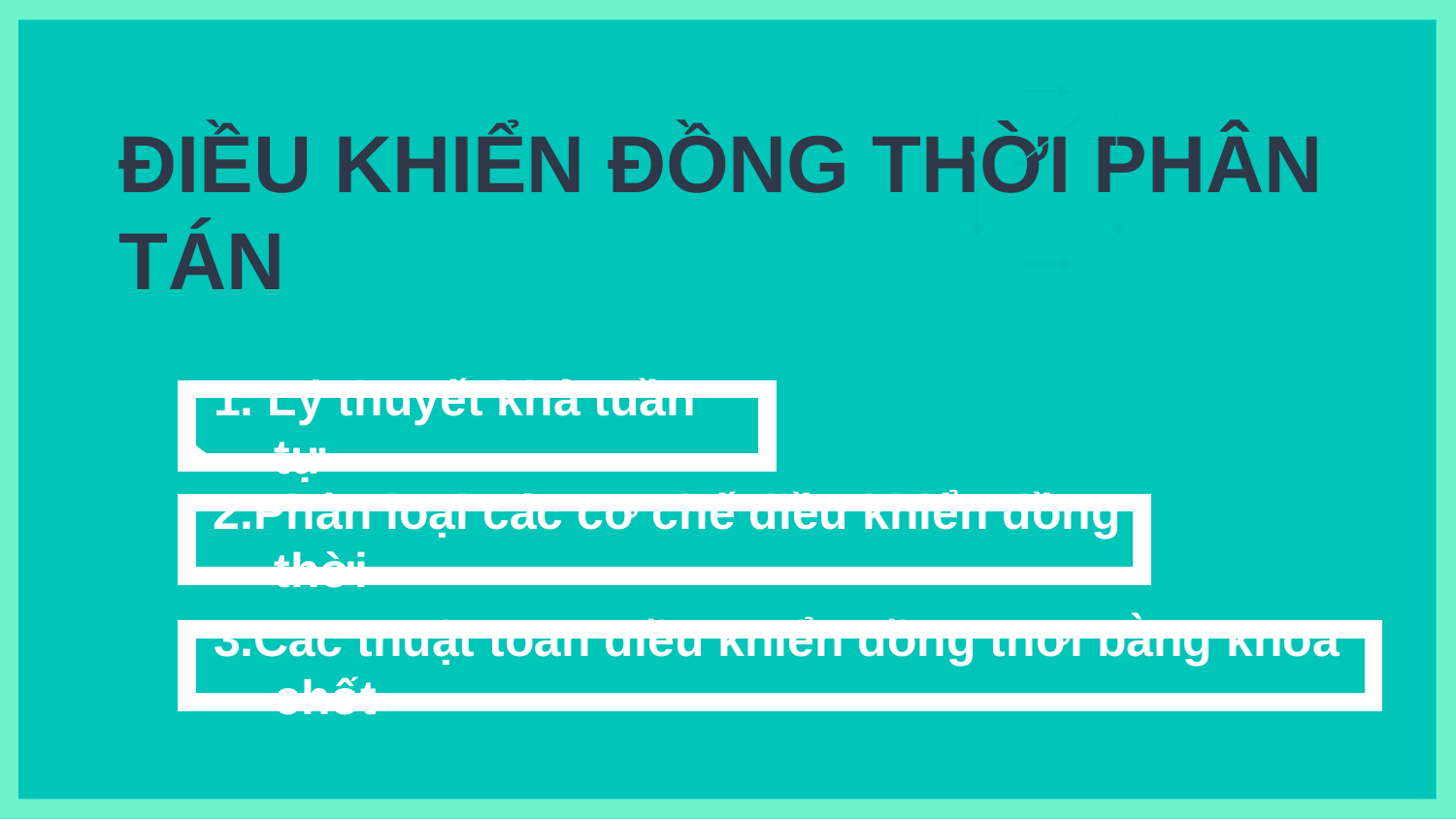

# ĐIỀU KHIỂN ĐỒNG THỜI PHÂN TÁN
1. Lý thuyết khả tuần tự
2.Phân loại các cơ chế điều khiển đồng thời
3.Các thuật toán điều khiển đồng thời bằng khóa chốt